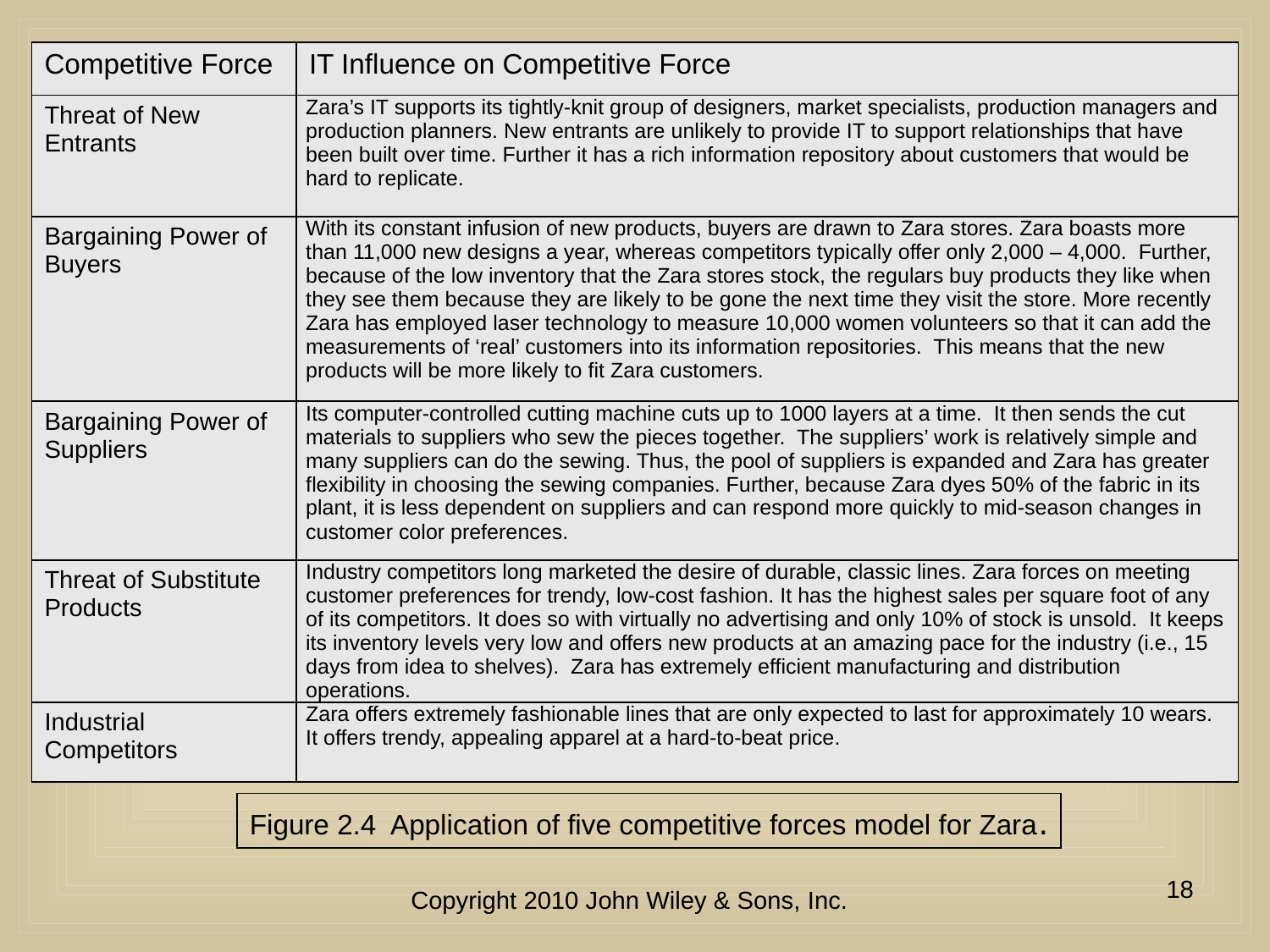

| Competitive Force | IT Influence on Competitive Force |
| --- | --- |
| Threat of New Entrants | Zara’s IT supports its tightly-knit group of designers, market specialists, production managers and production planners. New entrants are unlikely to provide IT to support relationships that have been built over time. Further it has a rich information repository about customers that would be hard to replicate. |
| Bargaining Power of Buyers | With its constant infusion of new products, buyers are drawn to Zara stores. Zara boasts more than 11,000 new designs a year, whereas competitors typically offer only 2,000 – 4,000. Further, because of the low inventory that the Zara stores stock, the regulars buy products they like when they see them because they are likely to be gone the next time they visit the store. More recently Zara has employed laser technology to measure 10,000 women volunteers so that it can add the measurements of ‘real’ customers into its information repositories. This means that the new products will be more likely to fit Zara customers. |
| Bargaining Power of Suppliers | Its computer-controlled cutting machine cuts up to 1000 layers at a time. It then sends the cut materials to suppliers who sew the pieces together. The suppliers’ work is relatively simple and many suppliers can do the sewing. Thus, the pool of suppliers is expanded and Zara has greater flexibility in choosing the sewing companies. Further, because Zara dyes 50% of the fabric in its plant, it is less dependent on suppliers and can respond more quickly to mid-season changes in customer color preferences. |
| Threat of Substitute Products | Industry competitors long marketed the desire of durable, classic lines. Zara forces on meeting customer preferences for trendy, low-cost fashion. It has the highest sales per square foot of any of its competitors. It does so with virtually no advertising and only 10% of stock is unsold. It keeps its inventory levels very low and offers new products at an amazing pace for the industry (i.e., 15 days from idea to shelves). Zara has extremely efficient manufacturing and distribution operations. |
| Industrial Competitors | Zara offers extremely fashionable lines that are only expected to last for approximately 10 wears. It offers trendy, appealing apparel at a hard-to-beat price. |
Figure 2.4  Application of five competitive forces model for Zara.
18
Copyright 2010 John Wiley & Sons, Inc.